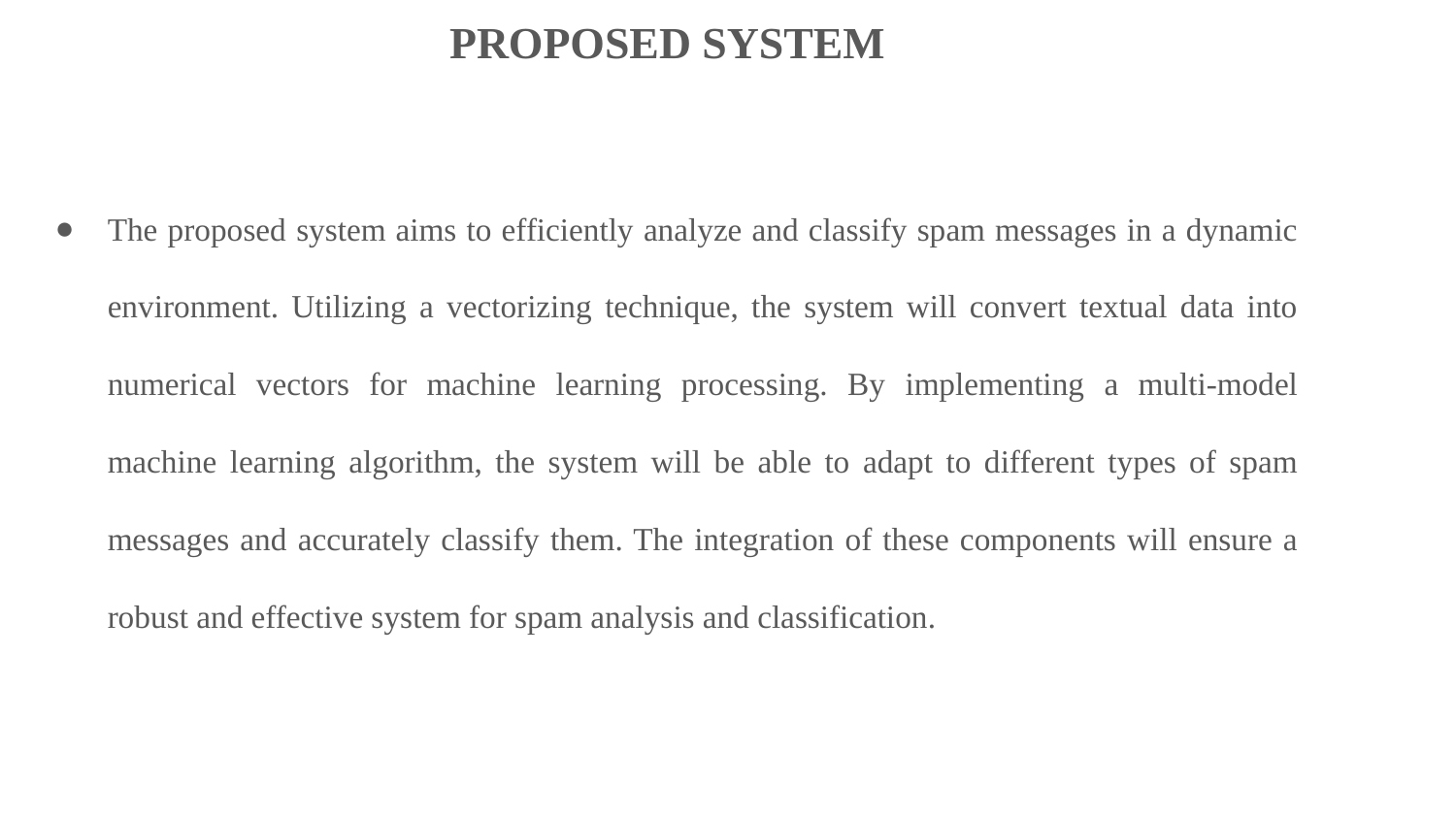

PROPOSED SYSTEM
The proposed system aims to efficiently analyze and classify spam messages in a dynamic environment. Utilizing a vectorizing technique, the system will convert textual data into numerical vectors for machine learning processing. By implementing a multi-model machine learning algorithm, the system will be able to adapt to different types of spam messages and accurately classify them. The integration of these components will ensure a robust and effective system for spam analysis and classification.